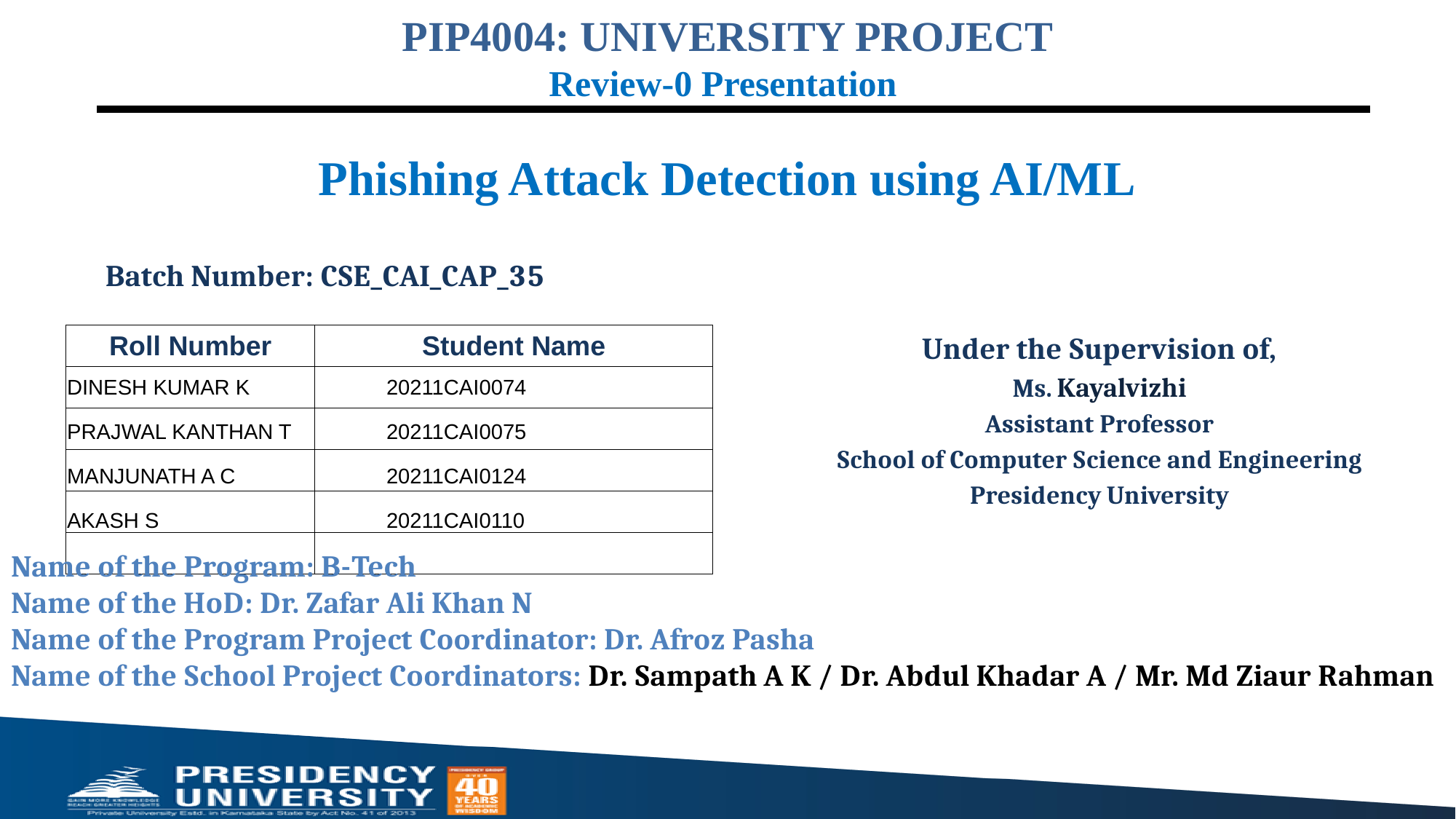

PIP4004: UNIVERSITY PROJECT
Review-0 Presentation
Phishing Attack Detection using AI/ML
Batch Number: CSE_CAI_CAP_35

| Roll Number | Student Name |
| --- | --- |
|  |  |
|  |  |
|  |  |
|  |  |
|  |  |
Under the Supervision of,
Ms. Kayalvizhi
Assistant Professor
School of Computer Science and Engineering
Presidency University

| DINESH KUMAR K | 20211CAI0074 |
| --- | --- |
| PRAJWAL KANTHAN T | 20211CAI0075 |
| MANJUNATH A C | 20211CAI0124 |
| AKASH S | 20211CAI0110 |
Name of the Program: B-Tech
Name of the HoD: Dr. Zafar Ali Khan N
Name of the Program Project Coordinator: Dr. Afroz Pasha
Name of the School Project Coordinators: Dr. Sampath A K / Dr. Abdul Khadar A / Mr. Md Ziaur Rahman